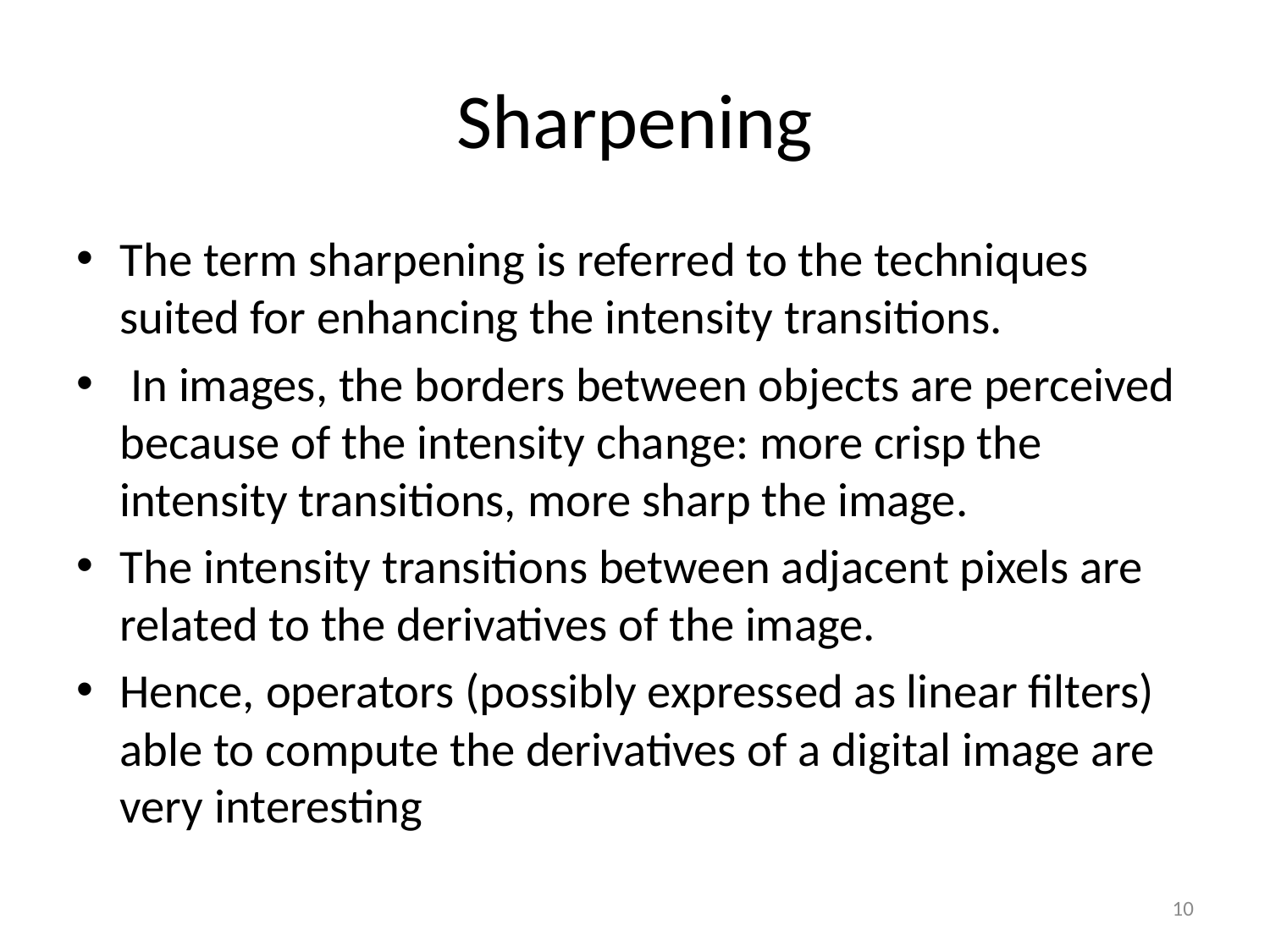

# Sharpening
The term sharpening is referred to the techniques suited for enhancing the intensity transitions.
 In images, the borders between objects are perceived because of the intensity change: more crisp the intensity transitions, more sharp the image.
The intensity transitions between adjacent pixels are related to the derivatives of the image.
Hence, operators (possibly expressed as linear filters) able to compute the derivatives of a digital image are very interesting

10